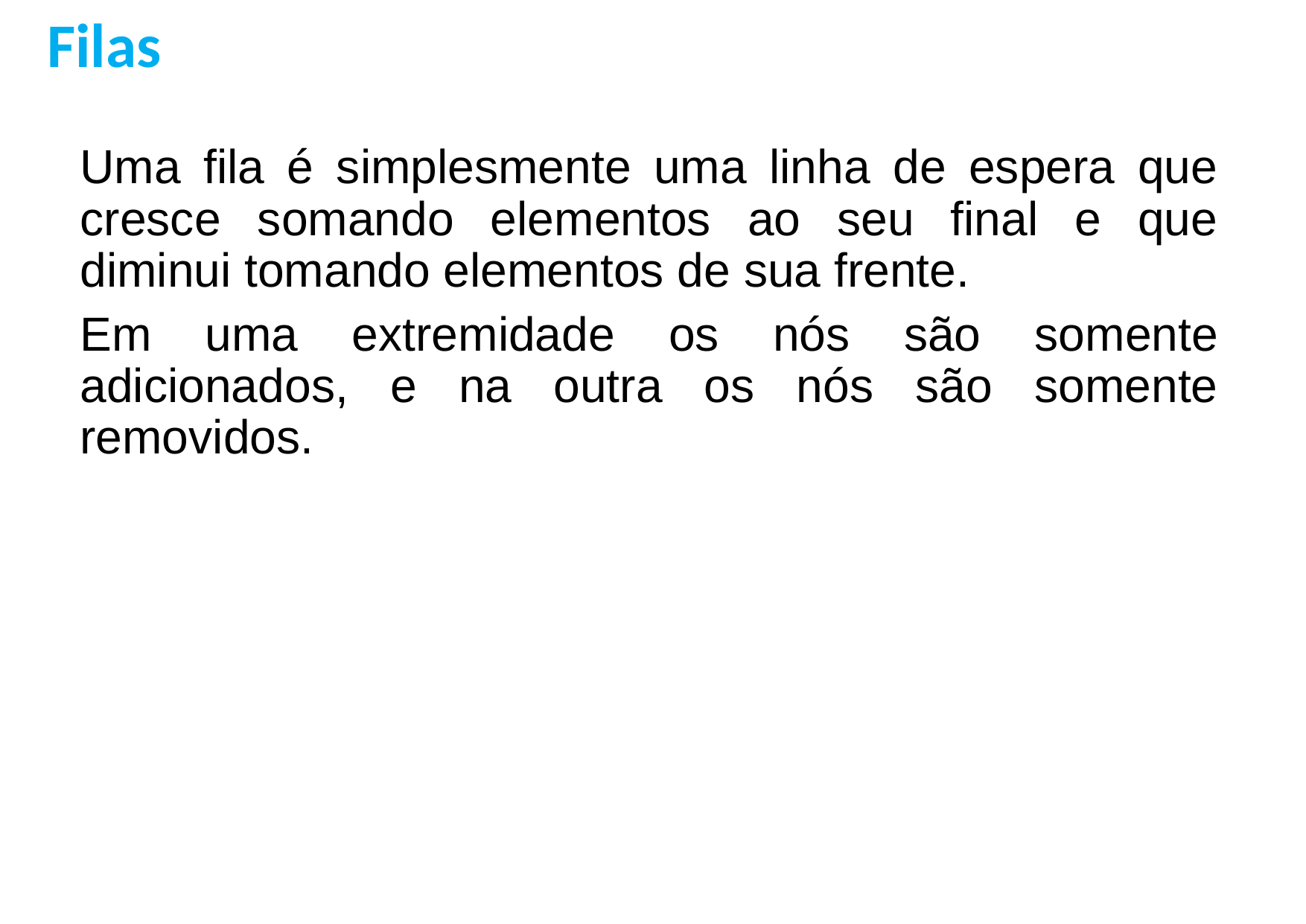

Filas
Uma fila é simplesmente uma linha de espera que cresce somando elementos ao seu final e que diminui tomando elementos de sua frente.
Em uma extremidade os nós são somente adicionados, e na outra os nós são somente removidos.